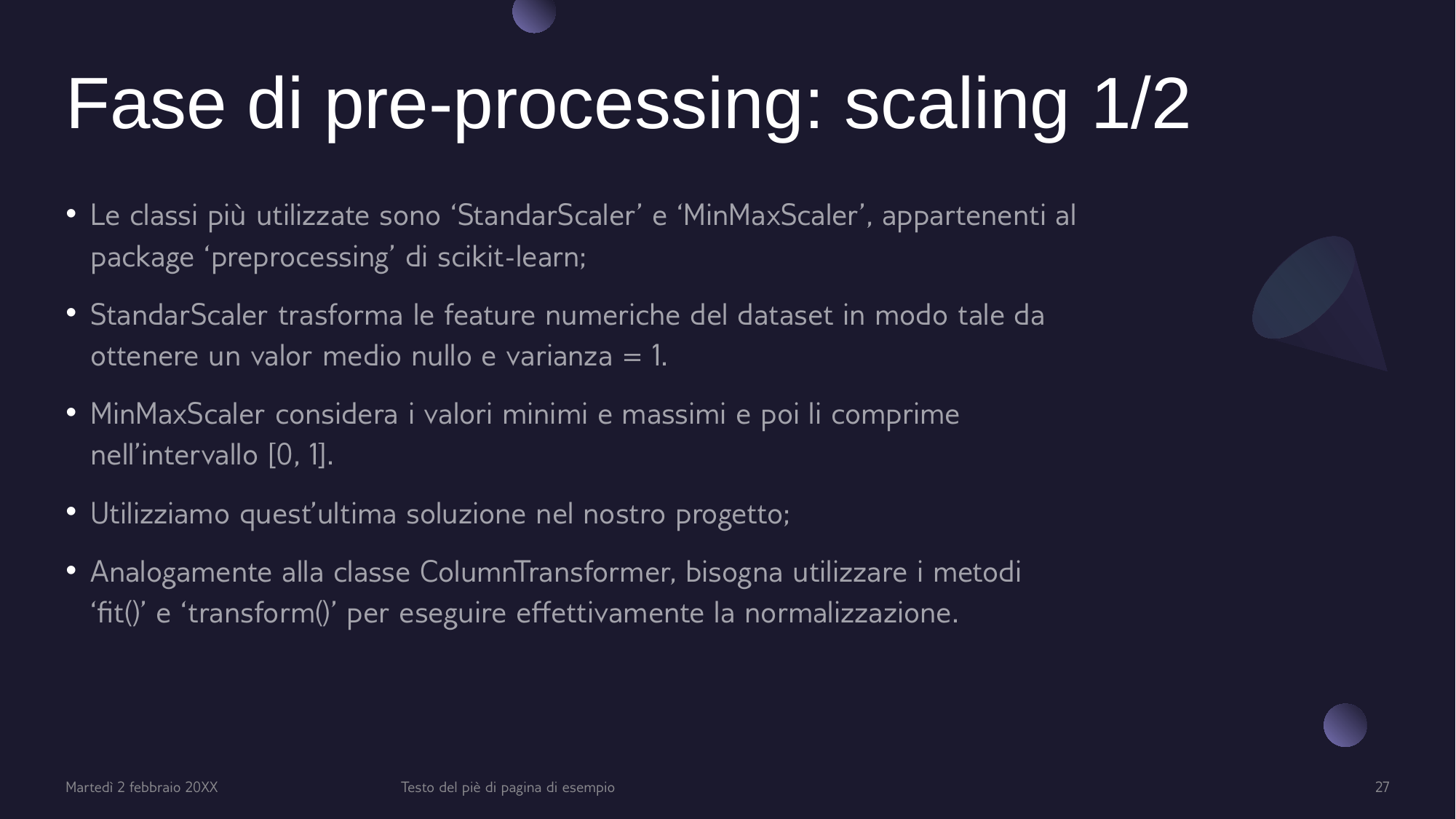

# Fase di pre-processing: scaling 1/2
Le classi più utilizzate sono ‘StandarScaler’ e ‘MinMaxScaler’, appartenenti al package ‘preprocessing’ di scikit-learn;
StandarScaler trasforma le feature numeriche del dataset in modo tale da ottenere un valor medio nullo e varianza = 1.
MinMaxScaler considera i valori minimi e massimi e poi li comprime nell’intervallo [0, 1].
Utilizziamo quest’ultima soluzione nel nostro progetto;
Analogamente alla classe ColumnTransformer, bisogna utilizzare i metodi ‘fit()’ e ‘transform()’ per eseguire effettivamente la normalizzazione.

Martedì 2 febbraio 20XX
Testo del piè di pagina di esempio
27